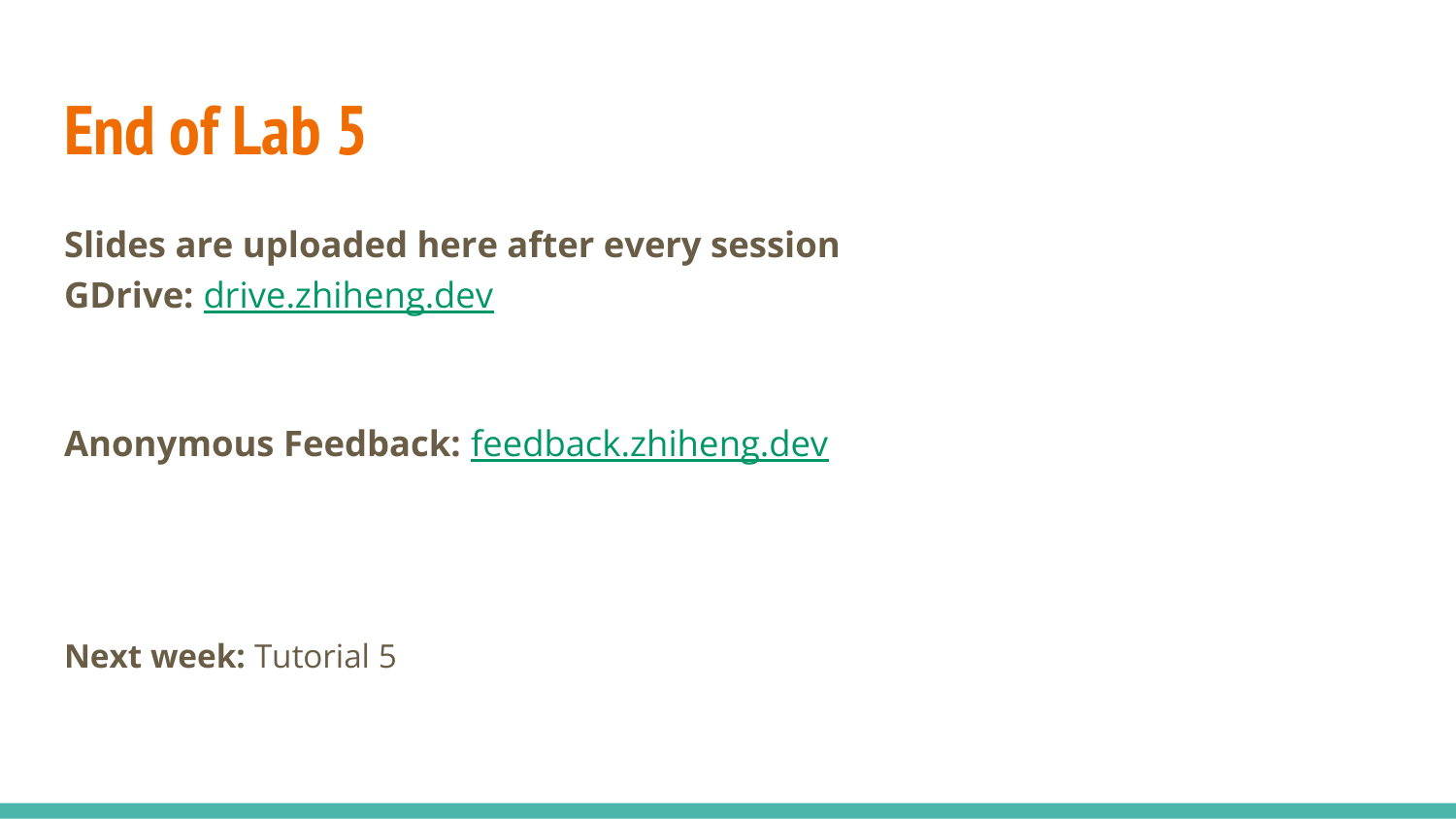

# End of Lab 5
Slides are uploaded here after every session
GDrive: drive.zhiheng.dev

Anonymous Feedback: feedback.zhiheng.dev

Next week: Tutorial 5